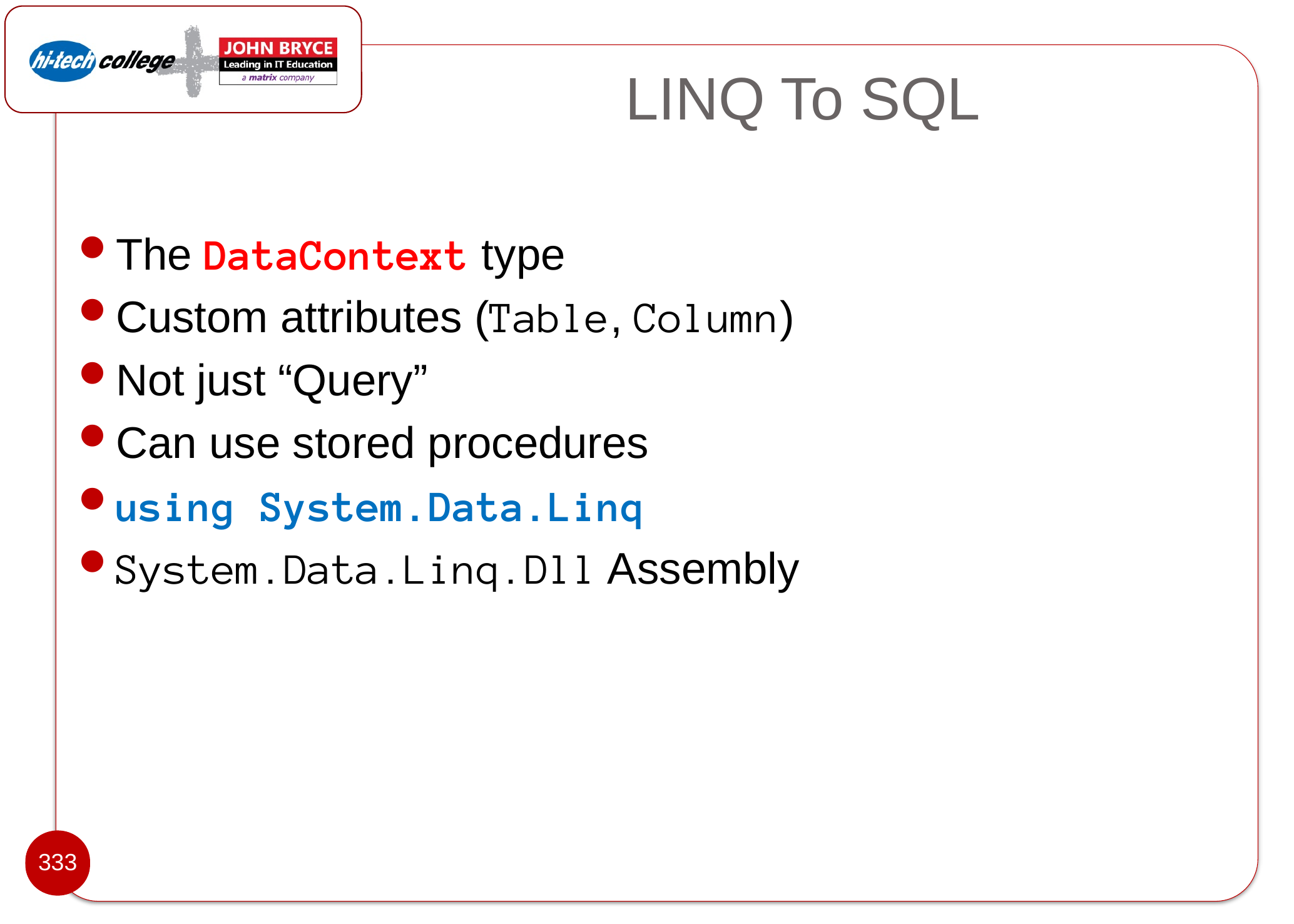

# LINQ To SQL
The DataContext type
Custom attributes (Table, Column)
Not just “Query”
Can use stored procedures
using System.Data.Linq
System.Data.Linq.Dll Assembly

333